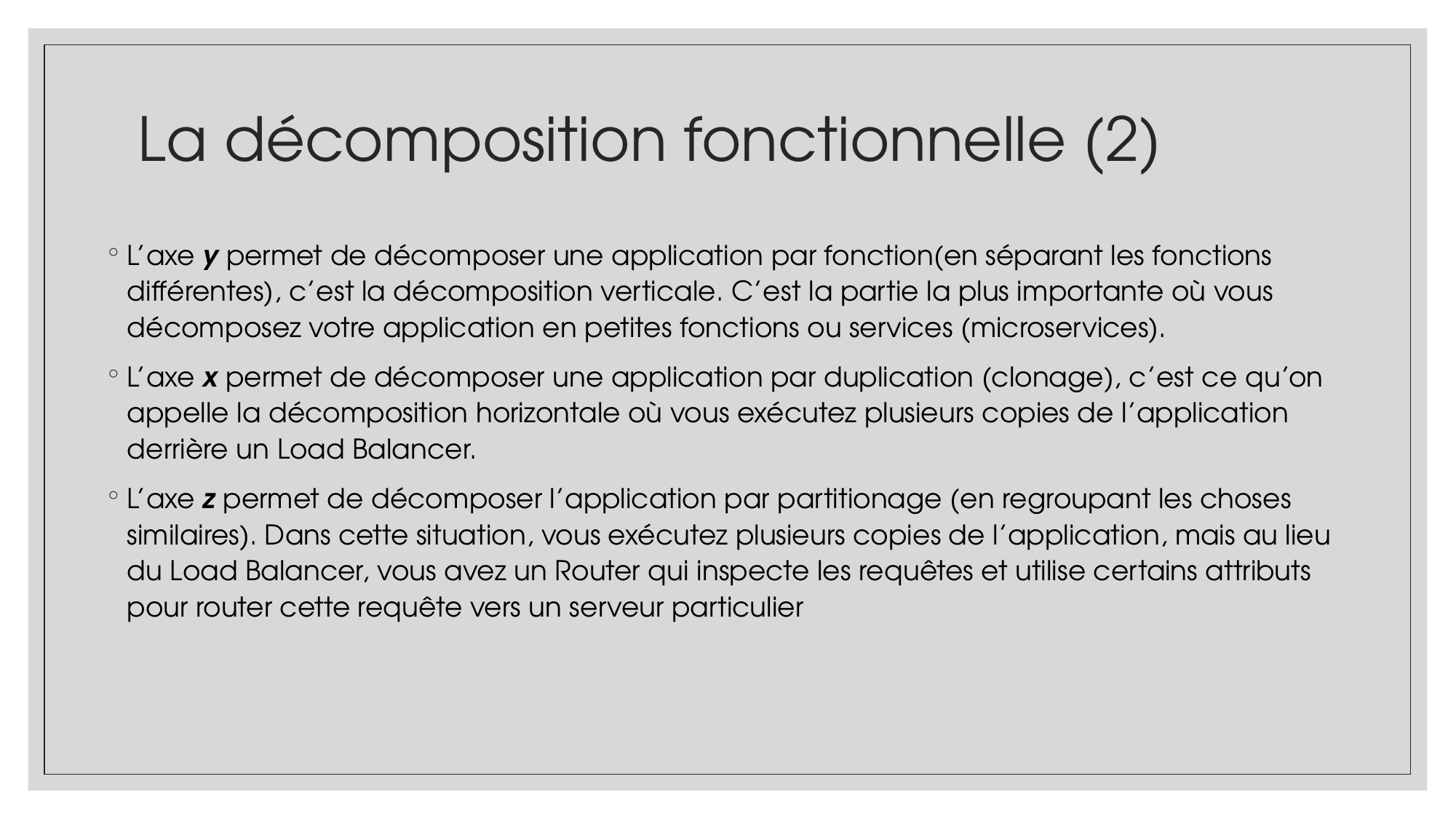

# La décomposition fonctionnelle (2)
L’axe y permet de décomposer une application par fonction(en séparant les fonctions différentes), c’est la décomposition verticale. C’est la partie la plus importante où vous décomposez votre application en petites fonctions ou services (microservices).
L’axe x permet de décomposer une application par duplication (clonage), c’est ce qu’on appelle la décomposition horizontale où vous exécutez plusieurs copies de l’application derrière un Load Balancer.
L’axe z permet de décomposer l’application par partitionage (en regroupant les choses similaires). Dans cette situation, vous exécutez plusieurs copies de l’application, mais au lieu du Load Balancer, vous avez un Router qui inspecte les requêtes et utilise certains attributs pour router cette requête vers un serveur particulier